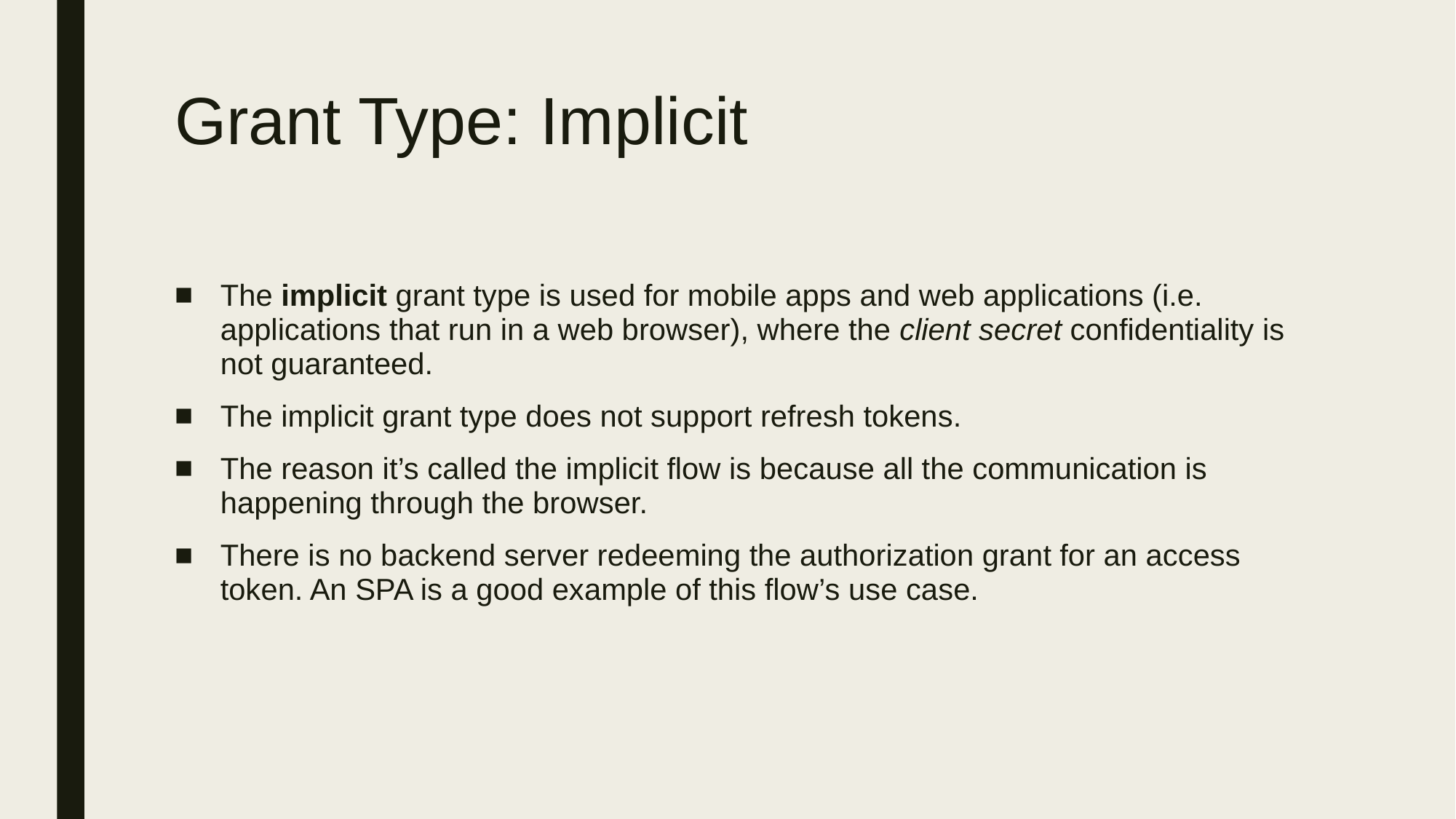

# Grant Type: Implicit
The implicit grant type is used for mobile apps and web applications (i.e. applications that run in a web browser), where the client secret confidentiality is not guaranteed.
The implicit grant type does not support refresh tokens.
The reason it’s called the implicit flow is because all the communication is happening through the browser.
There is no backend server redeeming the authorization grant for an access token. An SPA is a good example of this flow’s use case.